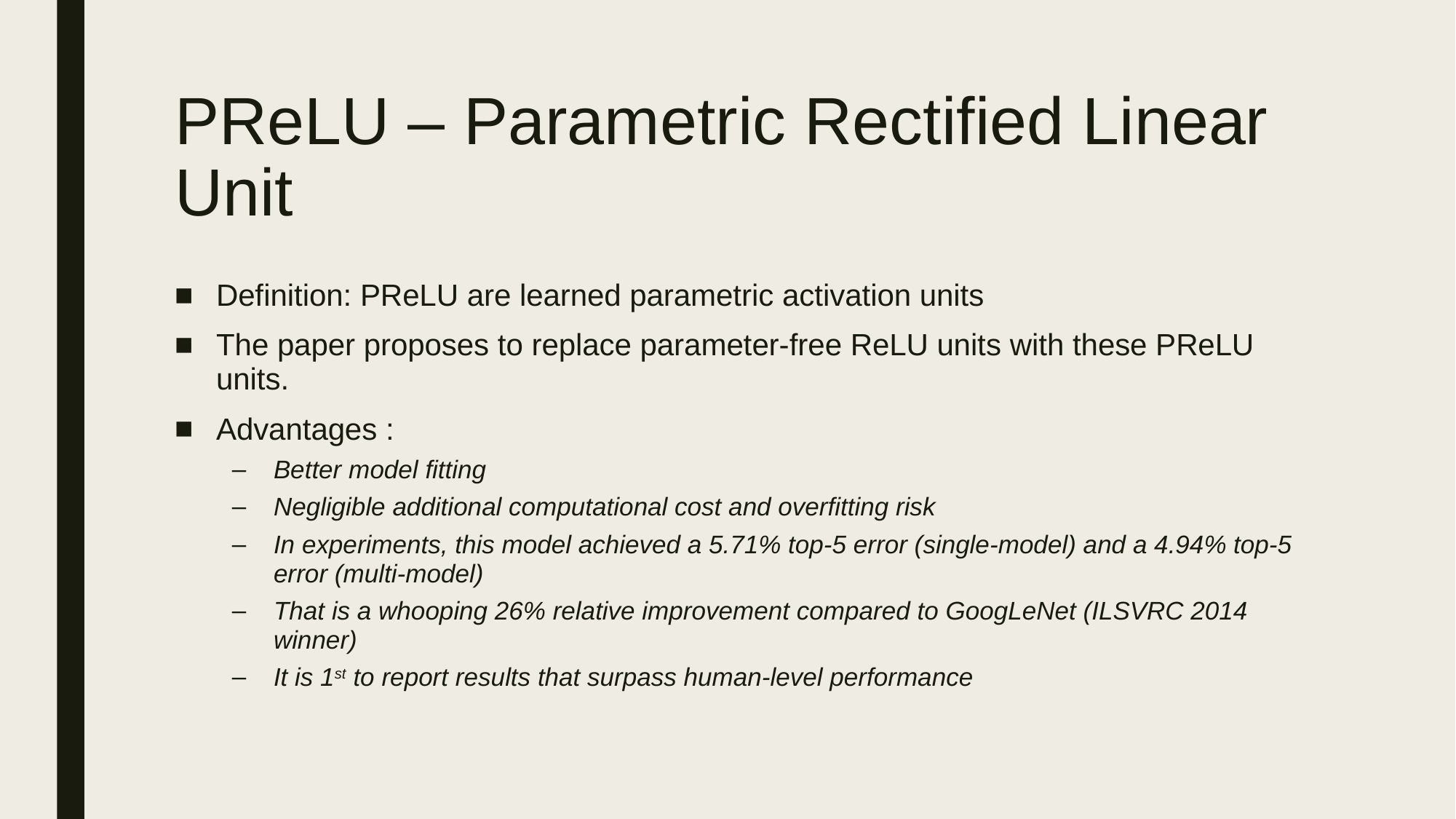

# PReLU – Parametric Rectified Linear Unit
Definition: PReLU are learned parametric activation units
The paper proposes to replace parameter-free ReLU units with these PReLU units.
Advantages :
Better model fitting
Negligible additional computational cost and overfitting risk
In experiments, this model achieved a 5.71% top-5 error (single-model) and a 4.94% top-5 error (multi-model)
That is a whooping 26% relative improvement compared to GoogLeNet (ILSVRC 2014 winner)
It is 1st to report results that surpass human-level performance